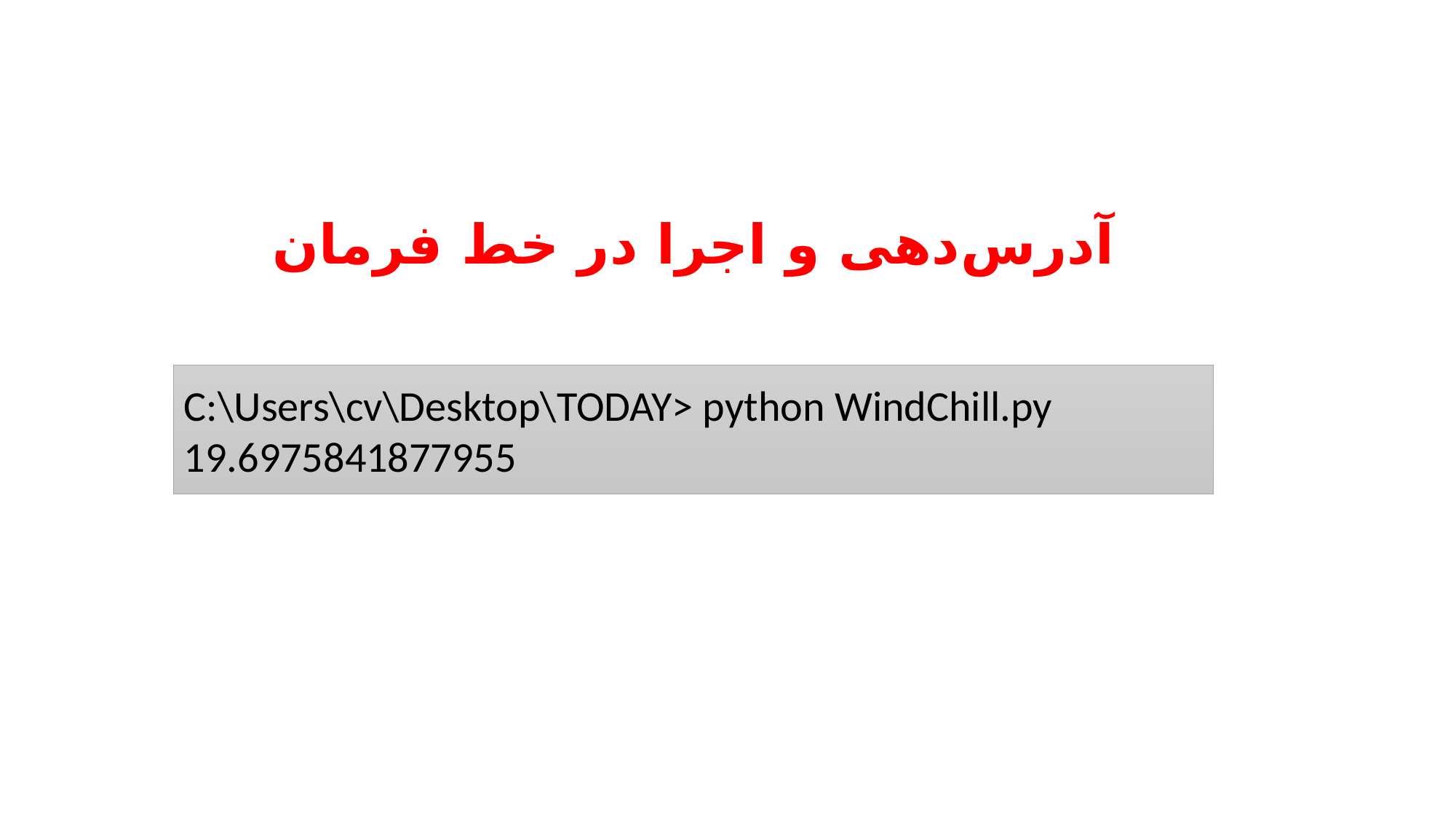

# آدرس‌دهی و اجرا در خط فرمان
C:\Users\cv\Desktop\TODAY> python WindChill.py 19.6975841877955